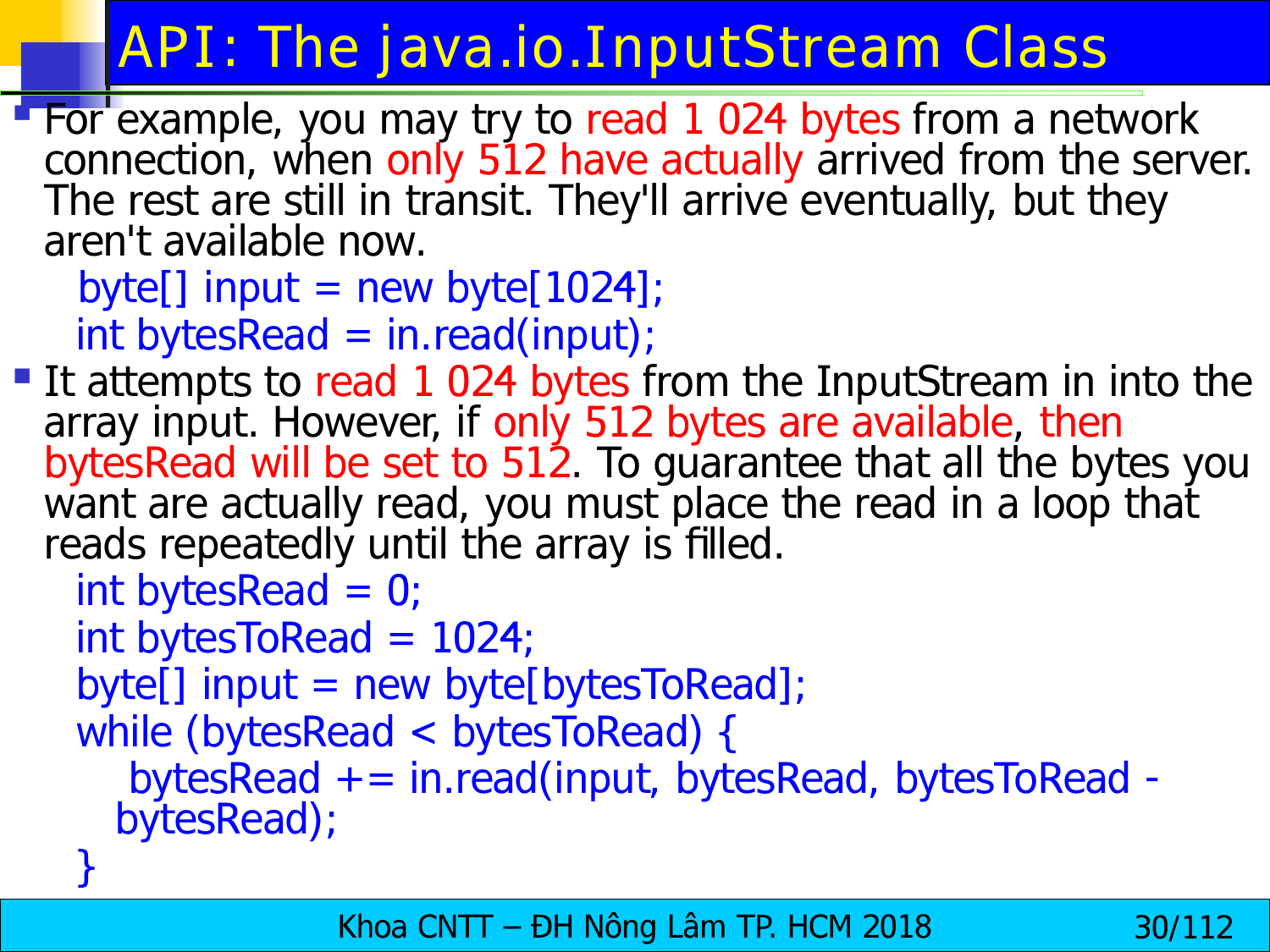

# API: The java.io.InputStream Class
For example, you may try to read 1 024 bytes from a network connection, when only 512 have actually arrived from the server. The rest are still in transit. They'll arrive eventually, but they aren't available now.
     byte[] input = new byte[1024];
int bytesRead = in.read(input);
It attempts to read 1 024 bytes from the InputStream in into the array input. However, if only 512 bytes are available, then bytesRead will be set to 512. To guarantee that all the bytes you want are actually read, you must place the read in a loop that reads repeatedly until the array is filled.
int bytesRead = 0;
int bytesToRead = 1024;
byte[] input = new byte[bytesToRead];
while (bytesRead < bytesToRead) {
    bytesRead += in.read(input, bytesRead, bytesToRead - bytesRead);
}